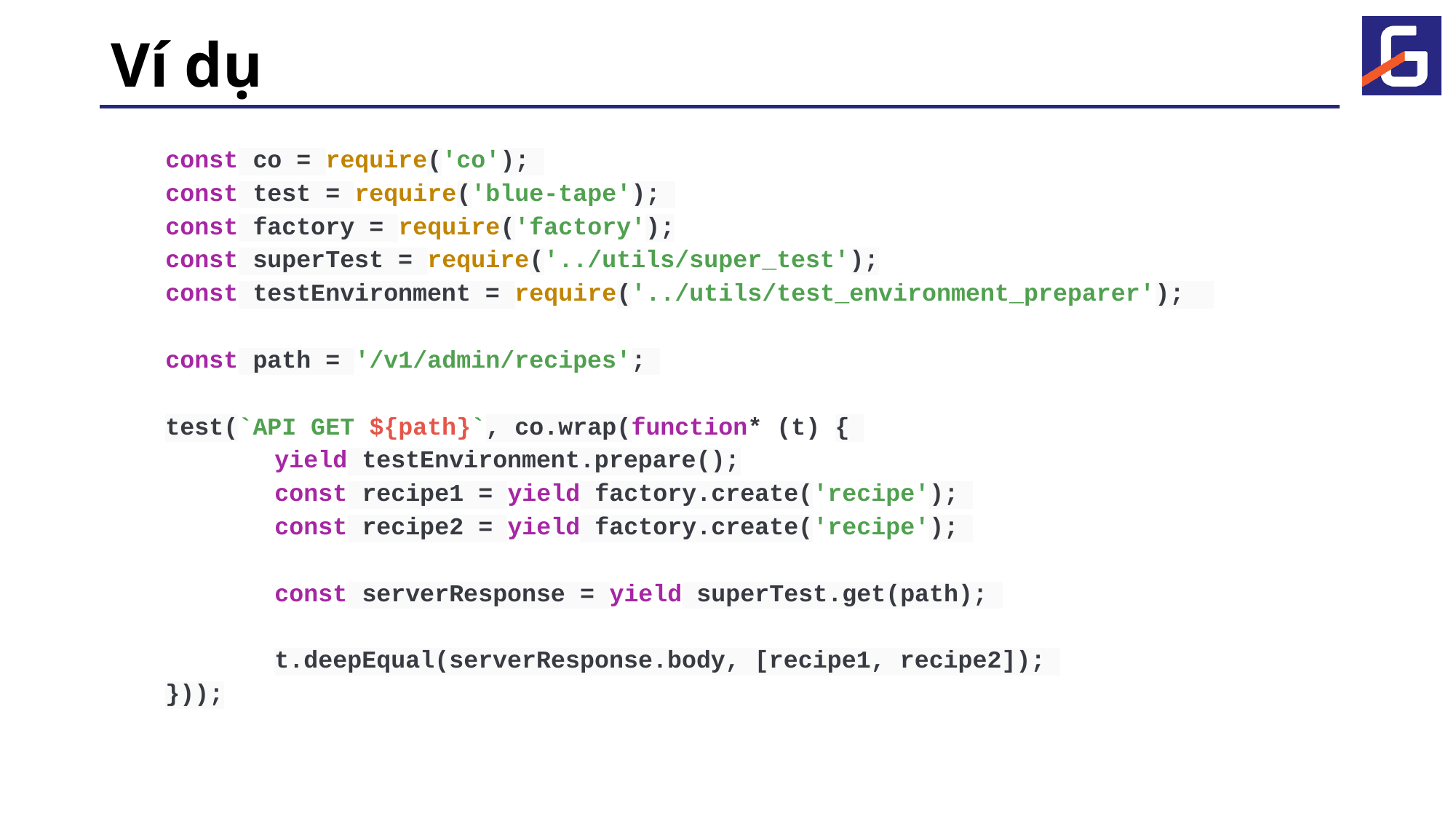

# Ví dụ
const co = require('co');
const test = require('blue-tape');
const factory = require('factory');
const superTest = require('../utils/super_test');
const testEnvironment = require('../utils/test_environment_preparer');

const path = '/v1/admin/recipes';

test(`API GET ${path}`, co.wrap(function* (t) {
	yield testEnvironment.prepare();
	const recipe1 = yield factory.create('recipe');
	const recipe2 = yield factory.create('recipe');

	const serverResponse = yield superTest.get(path);

	t.deepEqual(serverResponse.body, [recipe1, recipe2]);
}));